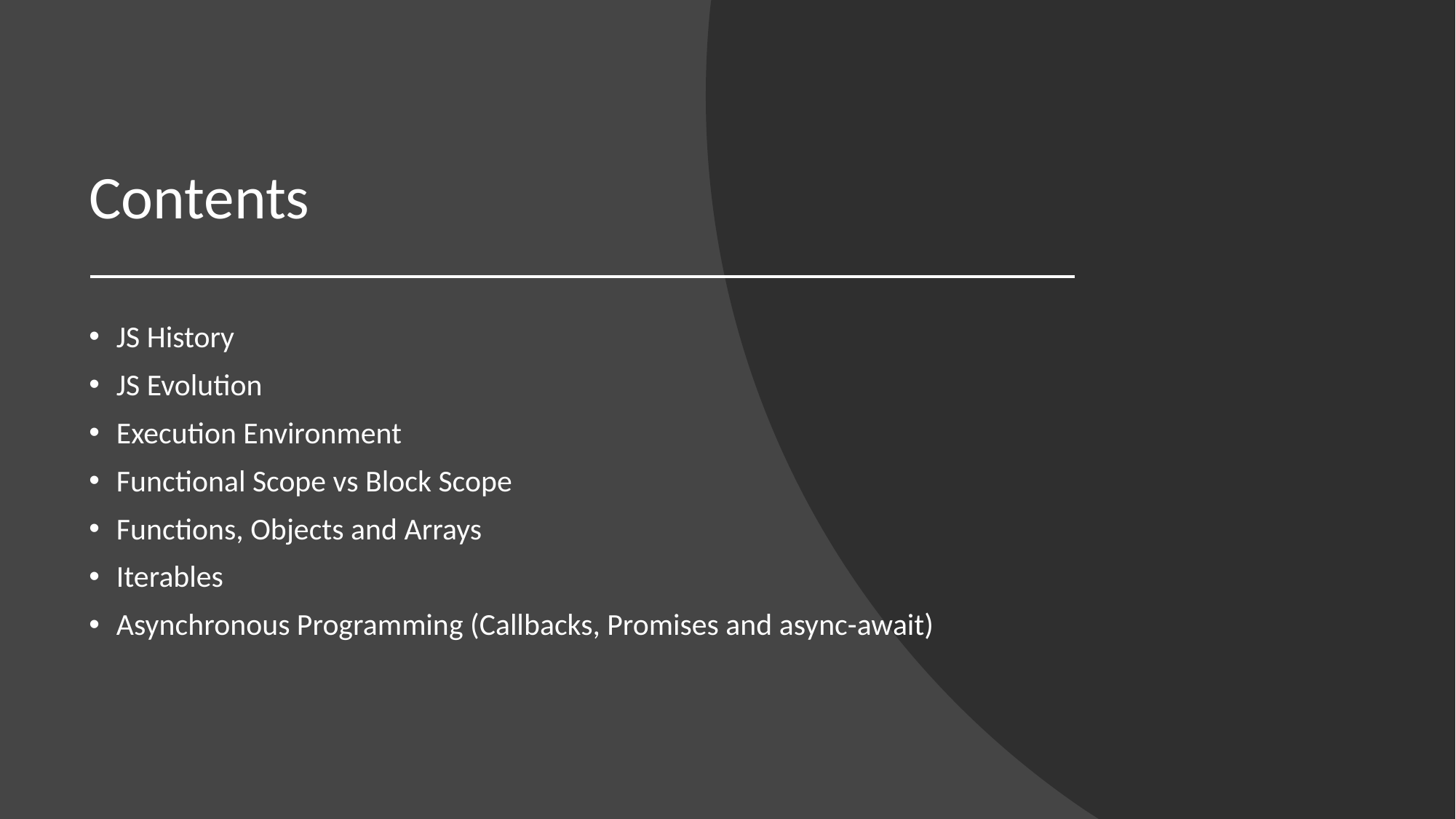

# Contents
JS History
JS Evolution
Execution Environment
Functional Scope vs Block Scope
Functions, Objects and Arrays
Iterables
Asynchronous Programming (Callbacks, Promises and async-await)